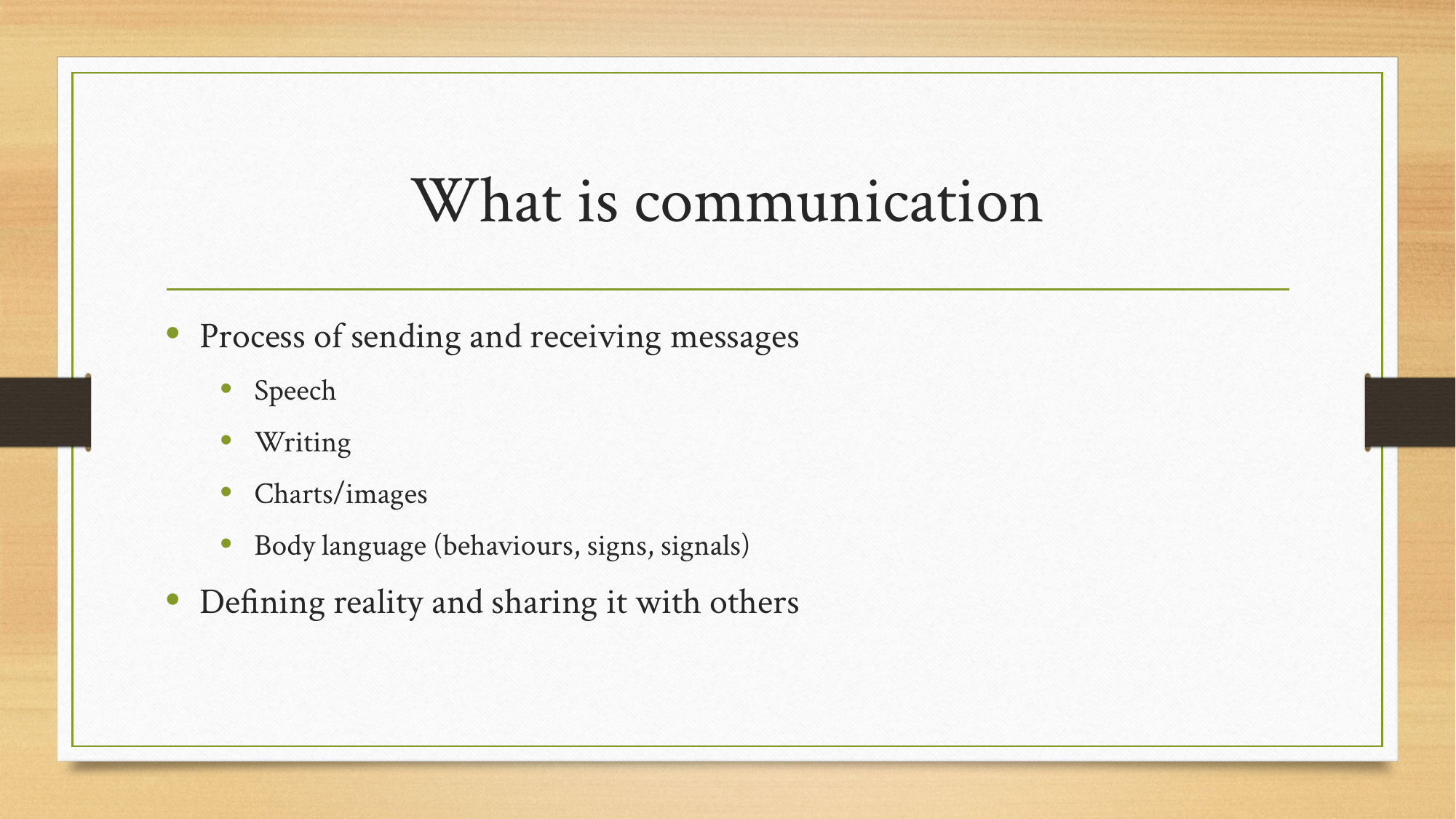

# What is communication
Process of sending and receiving messages
Speech
Writing
Charts/images
Body language (behaviours, signs, signals)
Defining reality and sharing it with others